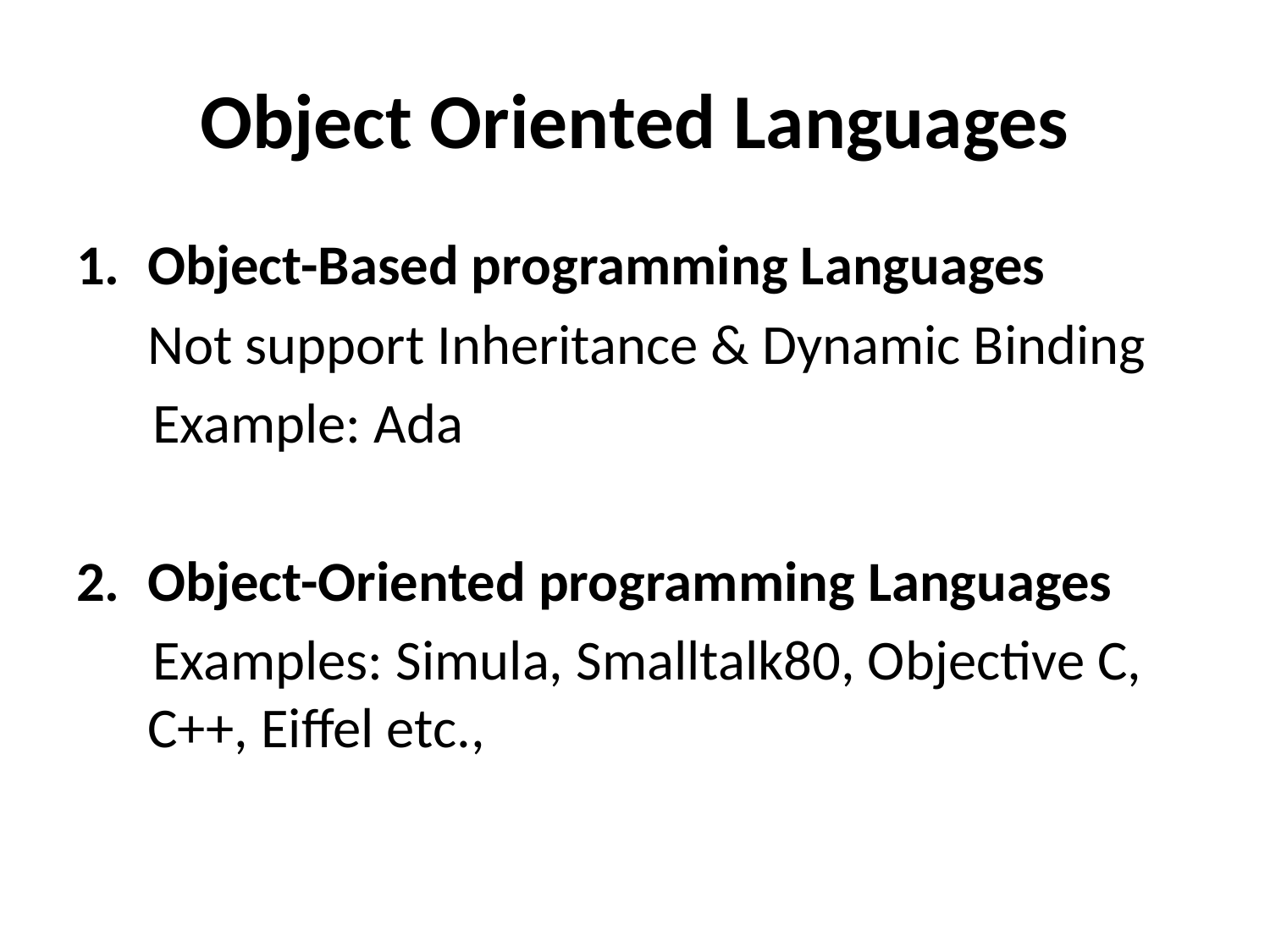

# Object Oriented Languages
Object-Based programming Languages
	Not support Inheritance & Dynamic Binding
      Example: Ada

Object-Oriented programming Languages
      Examples: Simula, Smalltalk80, Objective C, C++, Eiffel etc.,